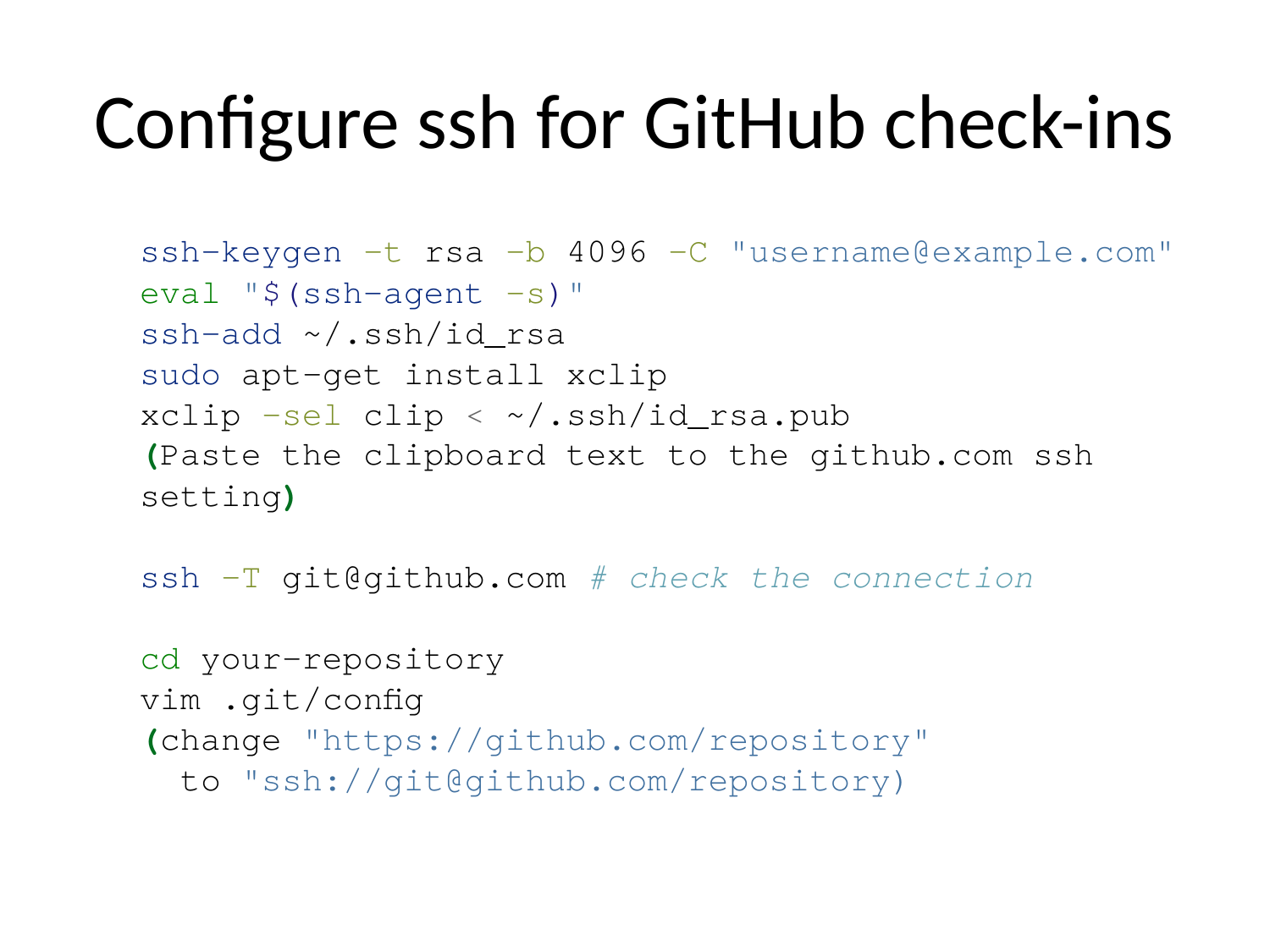

# Configure ssh for GitHub check-ins
ssh-keygen -t rsa -b 4096 -C "username@example.com"
eval "$(ssh-agent -s)"
ssh-add ~/.ssh/id_rsa
sudo apt-get install xclip
xclip -sel clip < ~/.ssh/id_rsa.pub
(Paste the clipboard text to the github.com ssh setting)
ssh -T git@github.com # check the connection
cd your-repository
vim .git/config
(change "https://github.com/repository"
  to "ssh://git@github.com/repository)